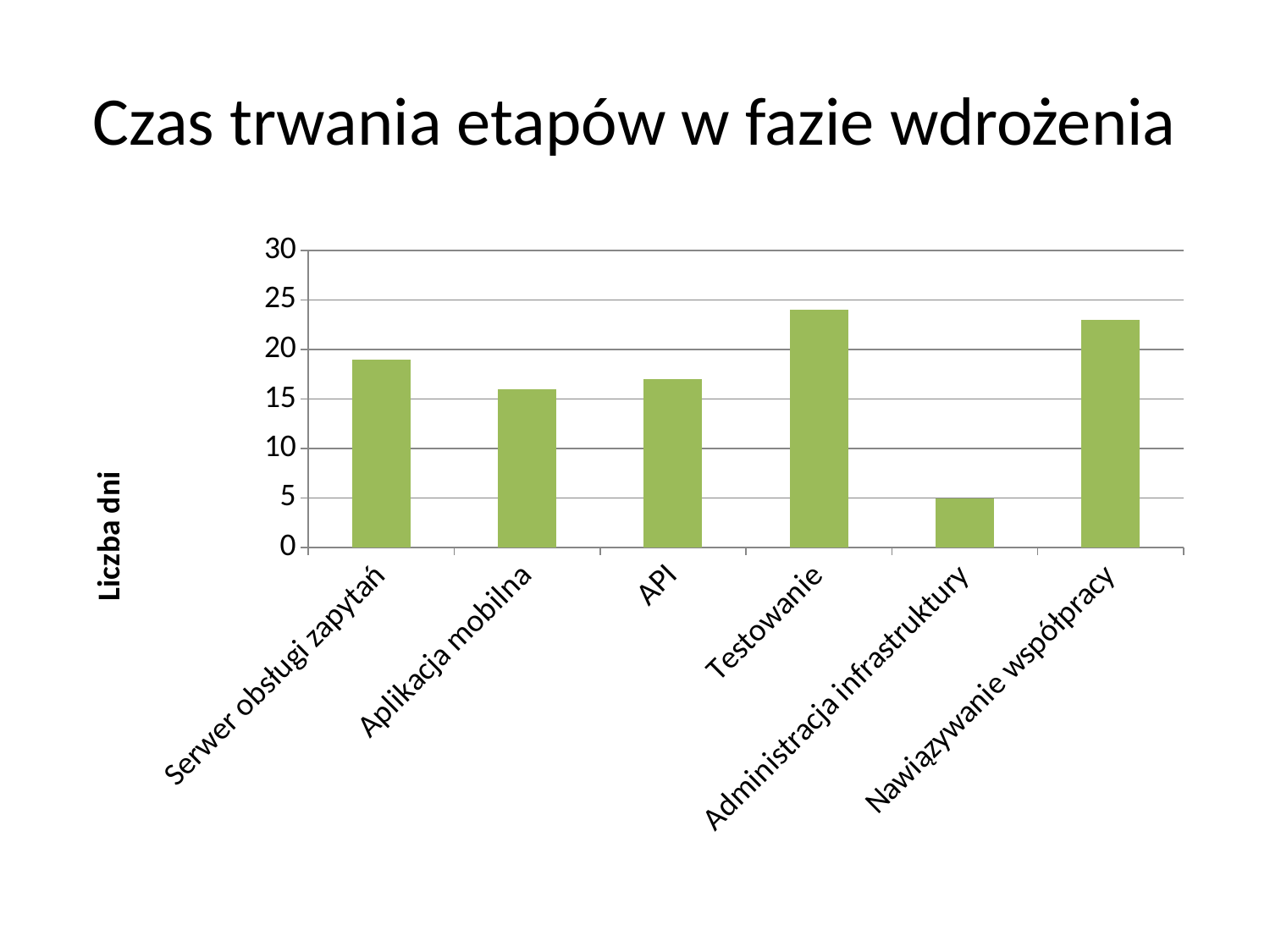

# Czas trwania etapów w fazie wdrożenia

### Chart

| Category | Seria 1 |
|---|---|
| Serwer obsługi zapytań | 19.0 |
| Aplikacja mobilna | 16.0 |
| API | 17.0 |
| Testowanie | 24.0 |
| Administracja infrastruktury | 5.0 |
| Nawiązywanie współpracy | 23.0 |